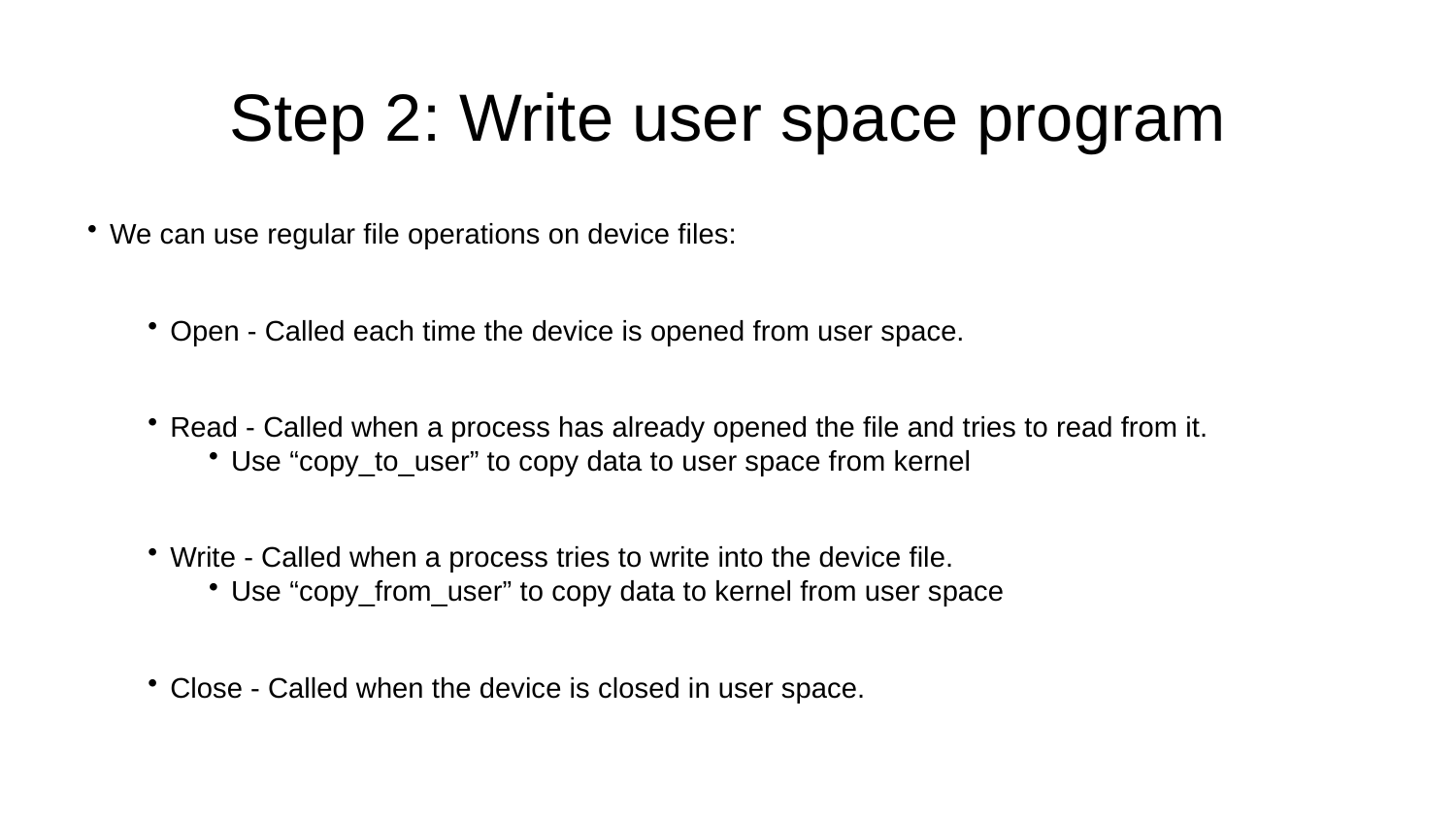

# Step 2: Write user space program

We can use regular file operations on device files:

Open - Called each time the device is opened from user space.

Read - Called when a process has already opened the file and tries to read from it.
Use “copy_to_user” to copy data to user space from kernel

Write - Called when a process tries to write into the device file.
Use “copy_from_user” to copy data to kernel from user space

Close - Called when the device is closed in user space.
4